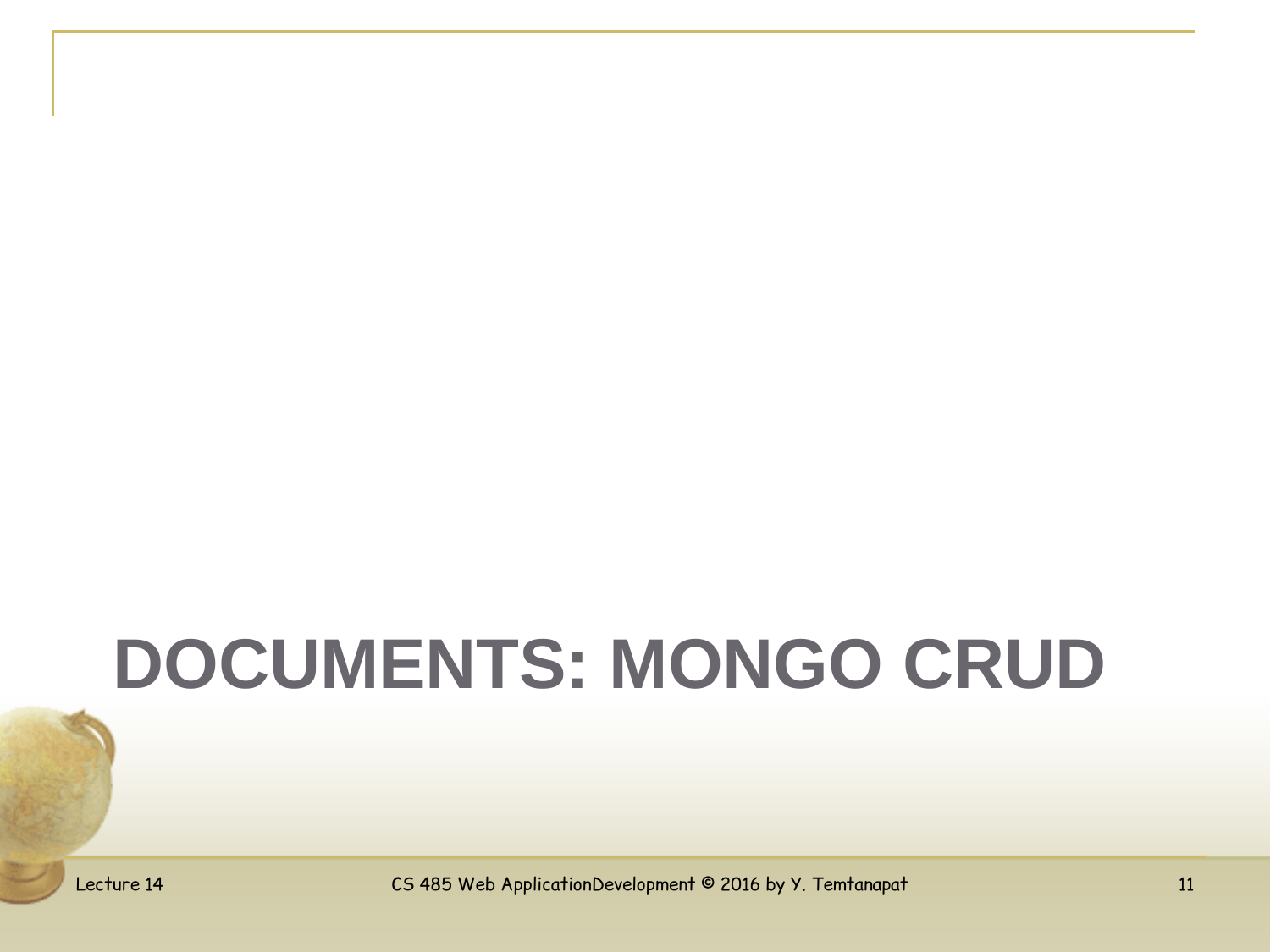

# Documents: Mongo CRUD
Lecture 14
CS 485 Web ApplicationDevelopment © 2016 by Y. Temtanapat
11